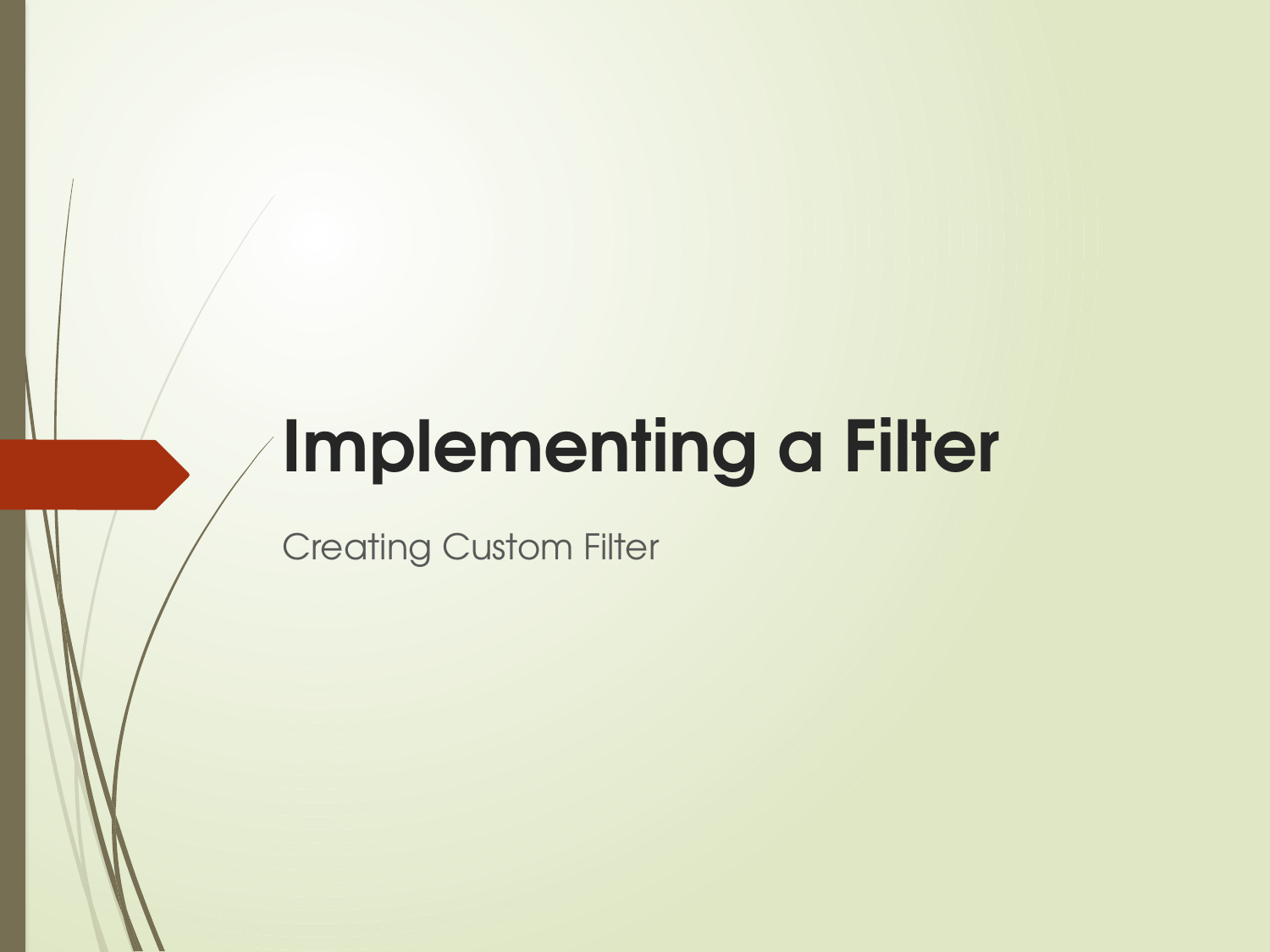

# Implementing a Filter
Creating Custom Filter